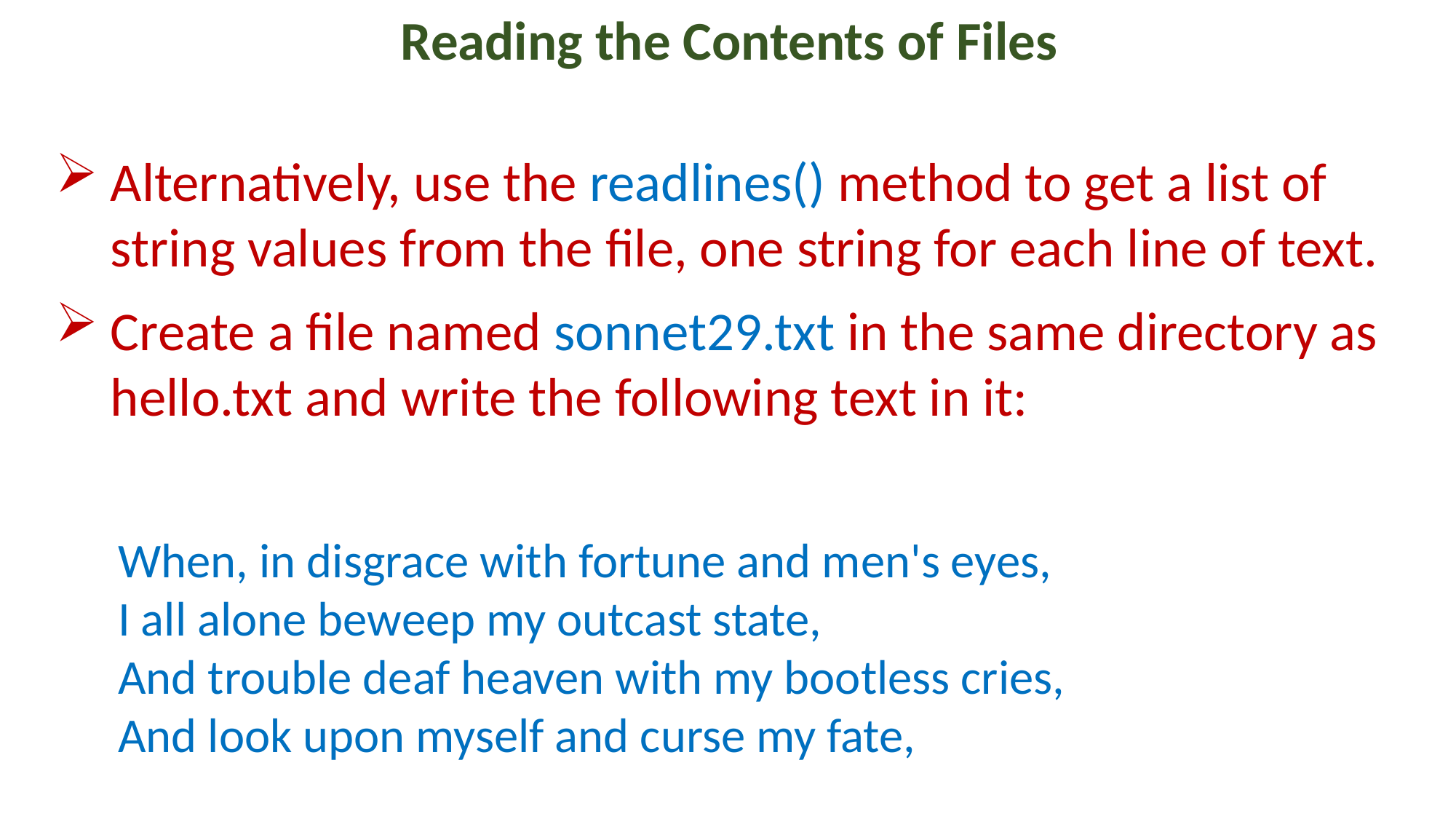

Reading the Contents of Files
Alternatively, use the readlines() method to get a list of string values from the file, one string for each line of text.
Create a file named sonnet29.txt in the same directory as hello.txt and write the following text in it:

When, in disgrace with fortune and men's eyes,
I all alone beweep my outcast state,
And trouble deaf heaven with my bootless cries,
And look upon myself and curse my fate,